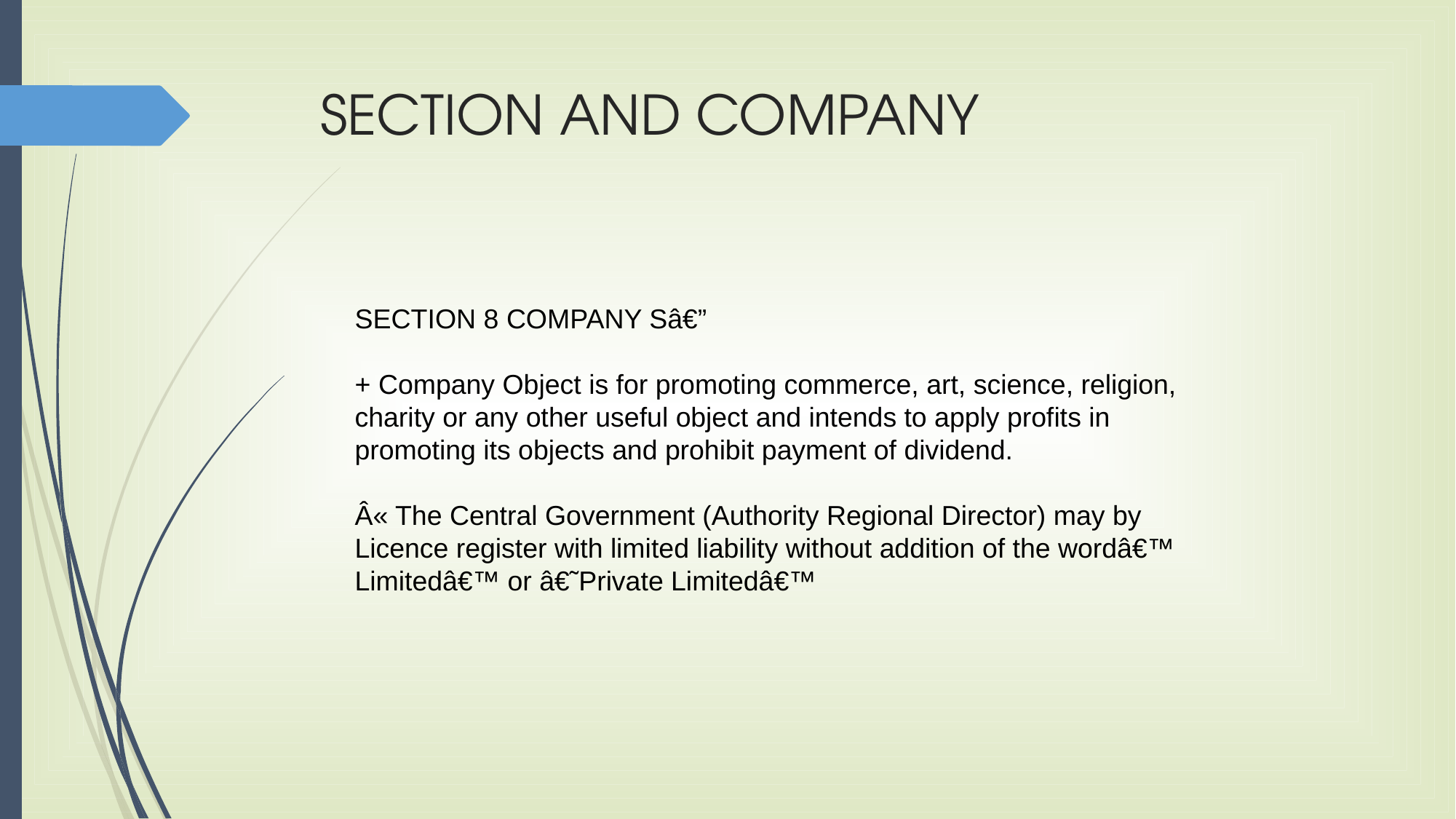

# SECTION AND COMPANY

SECTION 8 COMPANY Sâ€”

+ Company Object is for promoting commerce, art, science, religion,
charity or any other useful object and intends to apply profits in
promoting its objects and prohibit payment of dividend.

Â« The Central Government (Authority Regional Director) may by
Licence register with limited liability without addition of the wordâ€™
Limitedâ€™ or â€˜Private Limitedâ€™